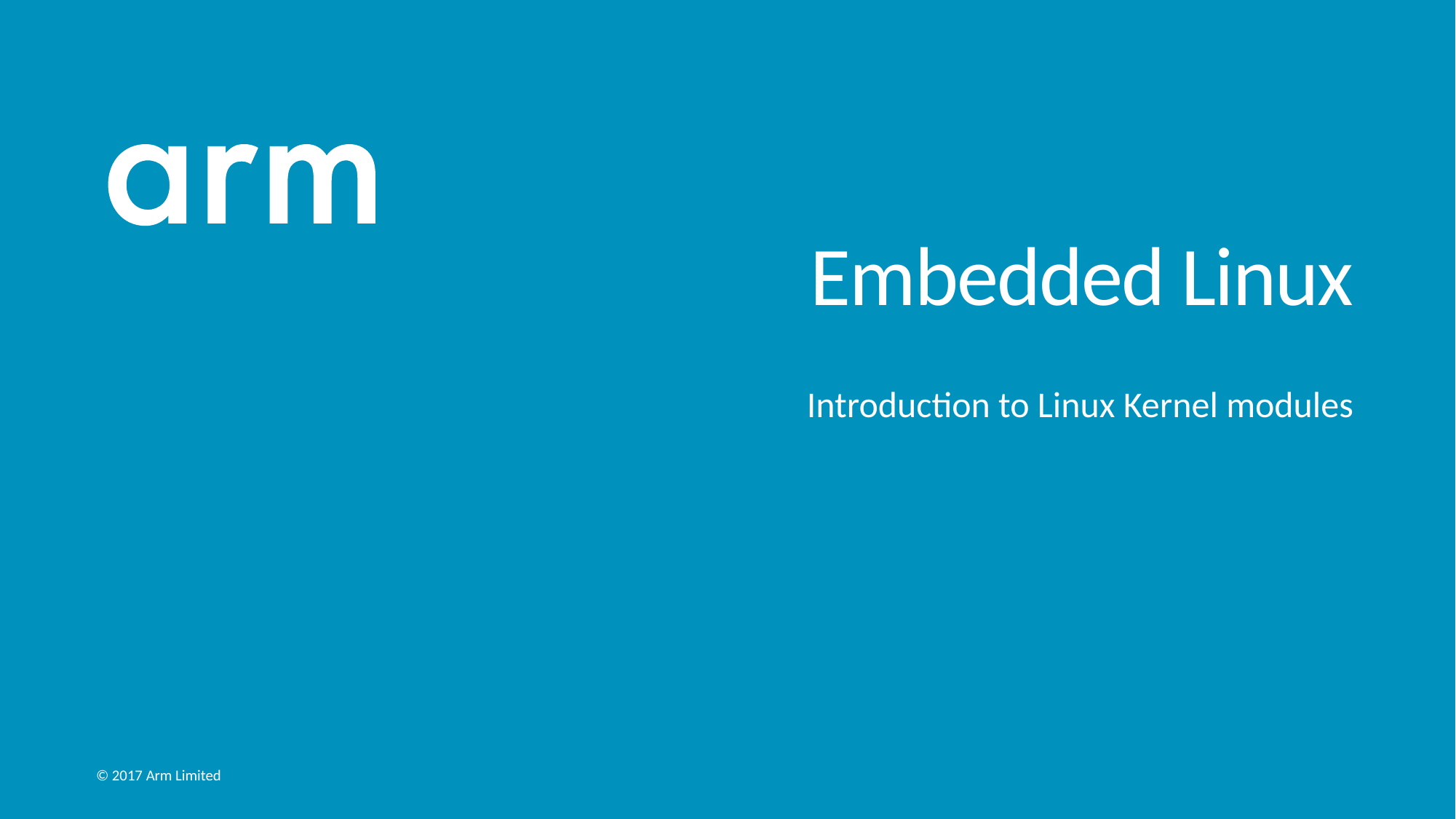

# Embedded Linux
Introduction to Linux Kernel modules